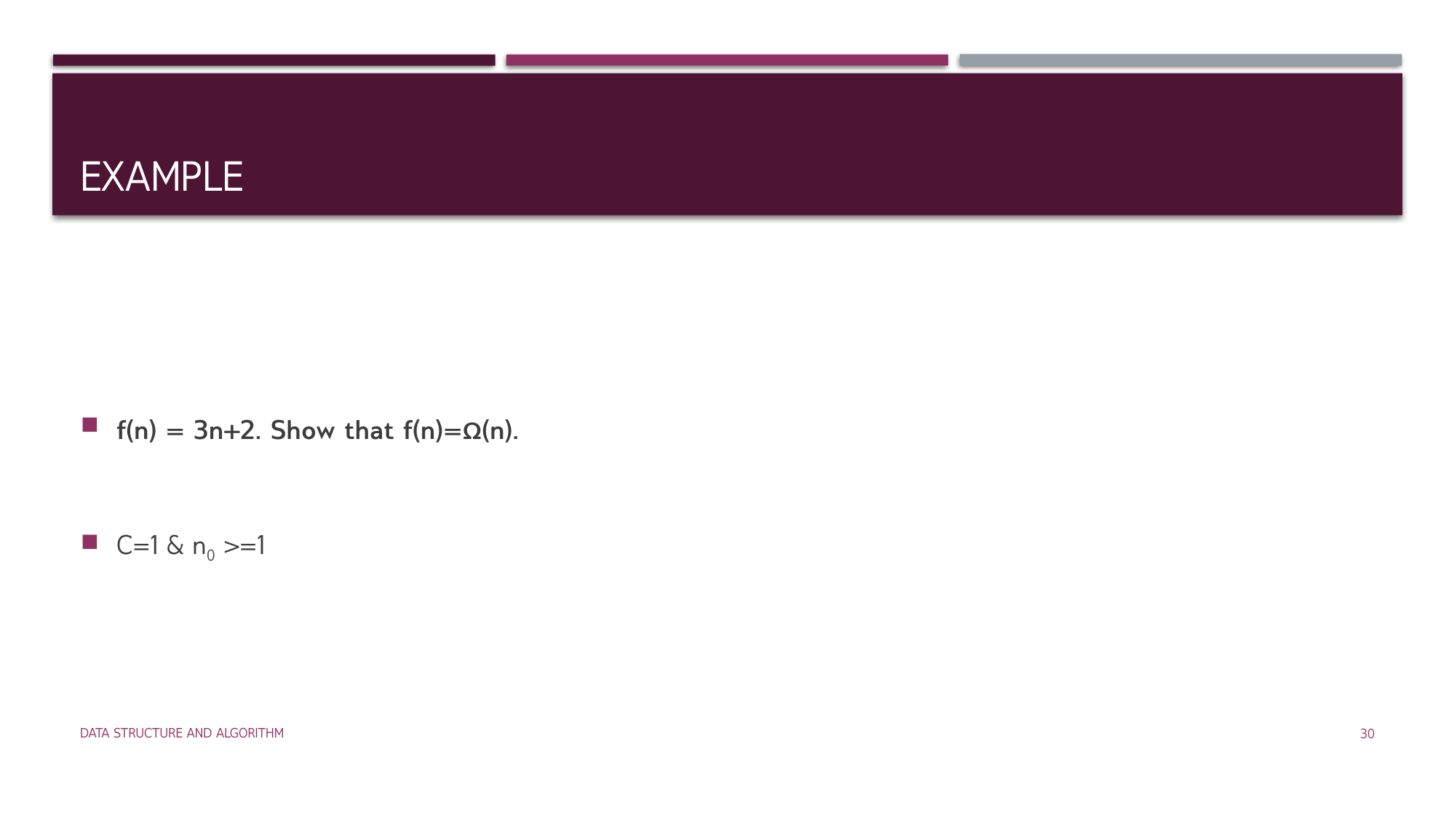

# Example
f(n) = 3n+2. Show that f(n)=Ω(n).
C=1 & n0 >=1
Data Structure and Algorithm
30